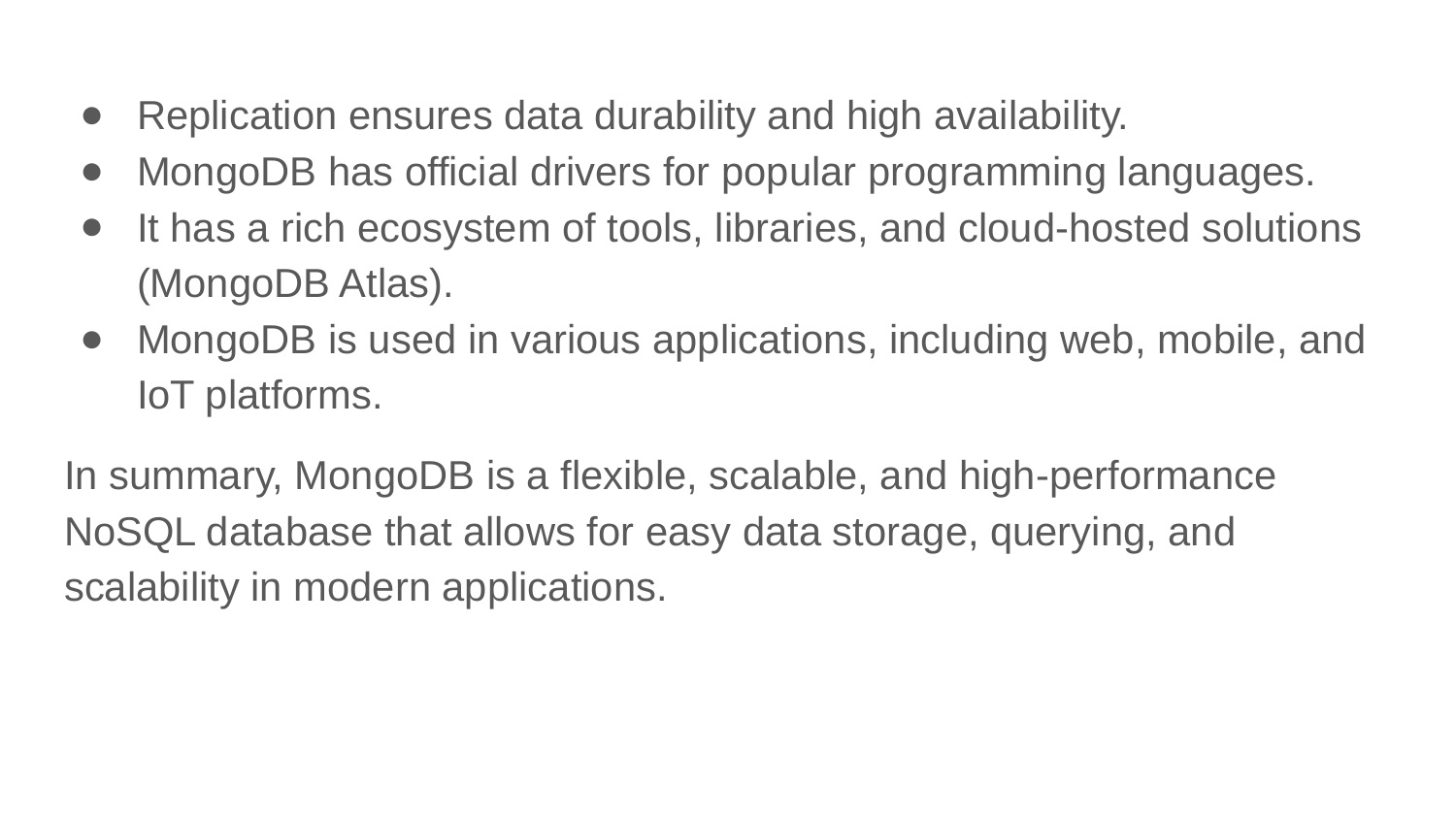

Replication ensures data durability and high availability.
MongoDB has official drivers for popular programming languages.
It has a rich ecosystem of tools, libraries, and cloud-hosted solutions (MongoDB Atlas).
MongoDB is used in various applications, including web, mobile, and IoT platforms.
In summary, MongoDB is a flexible, scalable, and high-performance NoSQL database that allows for easy data storage, querying, and scalability in modern applications.